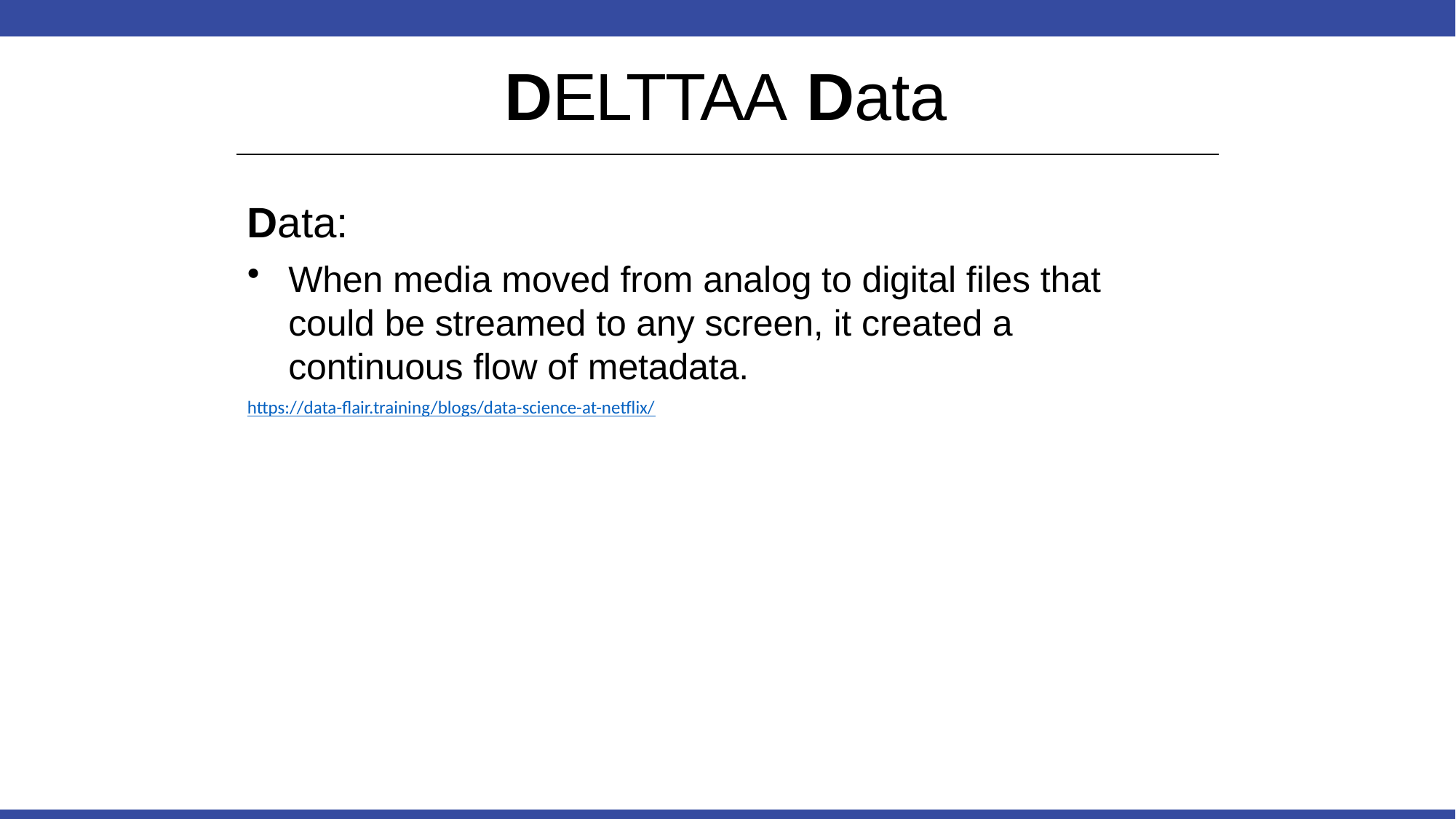

# DELTTAA Data

Data:
When media moved from analog to digital files that could be streamed to any screen, it created a continuous flow of metadata.
https://data-flair.training/blogs/data-science-at-netflix/